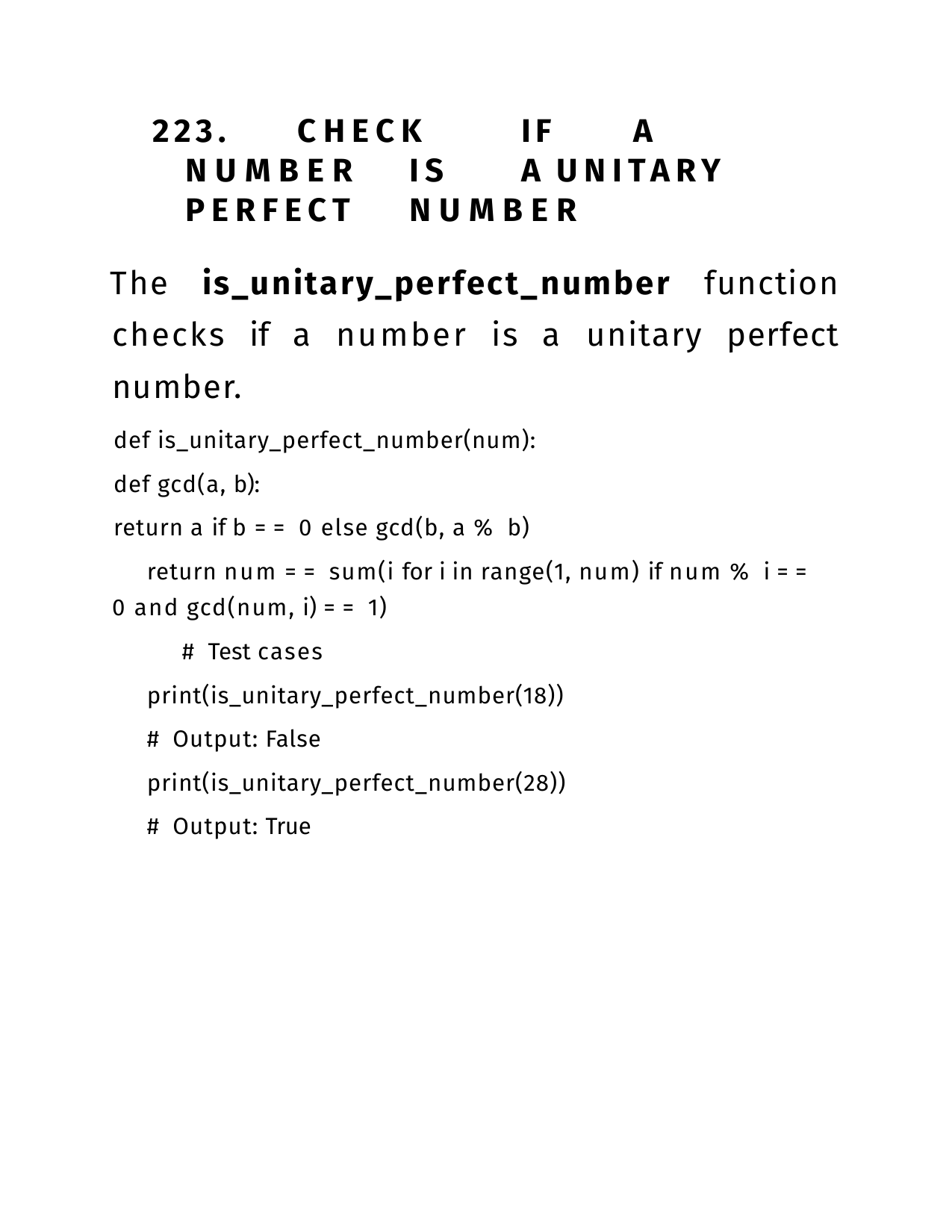

223.	CHECK	IF	A	NUMBER	IS	A UNITARY	PERFECT	NUMBER
The  is_unitary_perfect_number  function checks  if  a  number  is  a  unitary  perfect number.
def is_unitary_perfect_number(num):
def gcd(a, b):
return a if b == 0 else gcd(b, a % b)
return num == sum(i for i in range(1, num) if num % i == 0 and gcd(num, i) == 1)
# Test cases print(is_unitary_perfect_number(18)) # Output: False print(is_unitary_perfect_number(28)) # Output: True